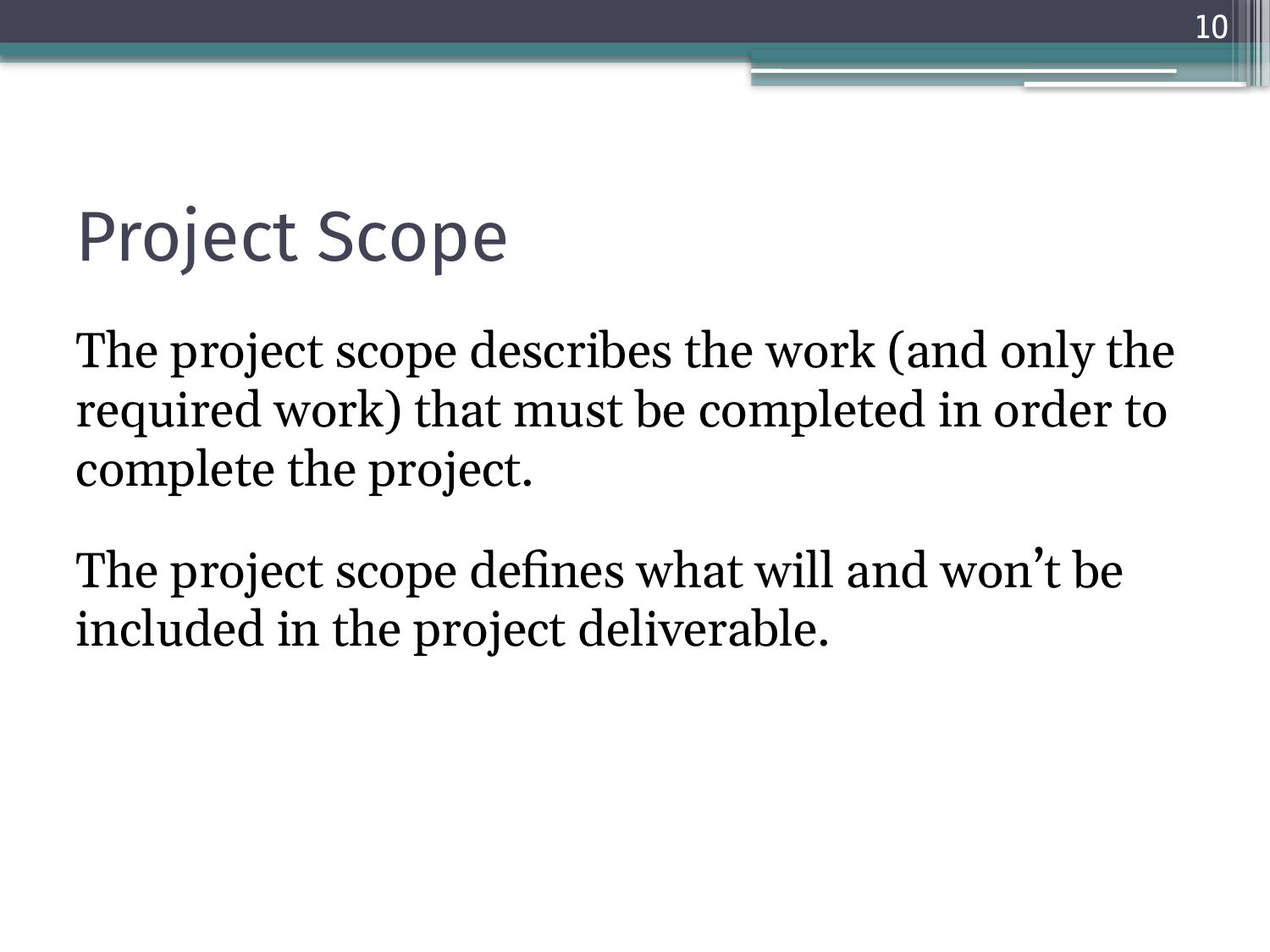

10
# Project Scope
The project scope describes the work (and only the required work) that must be completed in order to complete the project.
The project scope defines what will and won’t be included in the project deliverable.